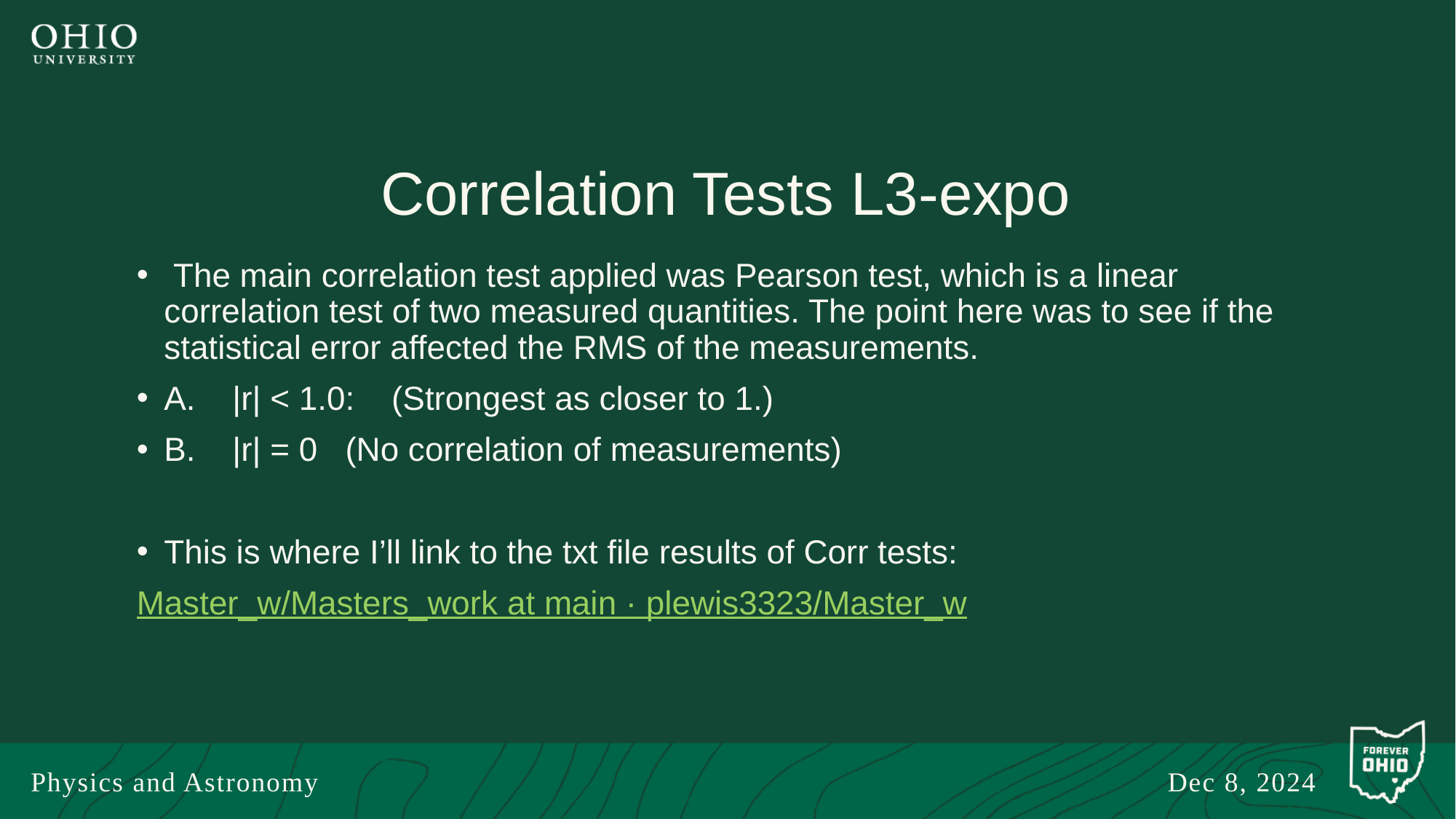

# Correlation Tests L3-expo
 The main correlation test applied was Pearson test, which is a linear correlation test of two measured quantities. The point here was to see if the statistical error affected the RMS of the measurements.
A.    |r| < 1.0:    (Strongest as closer to 1.)
B.    |r| = 0   (No correlation of measurements)

This is where I’ll link to the txt file results of Corr tests:
Master_w/Masters_work at main · plewis3323/Master_w

Physics and Astronomy
Dec 8, 2024